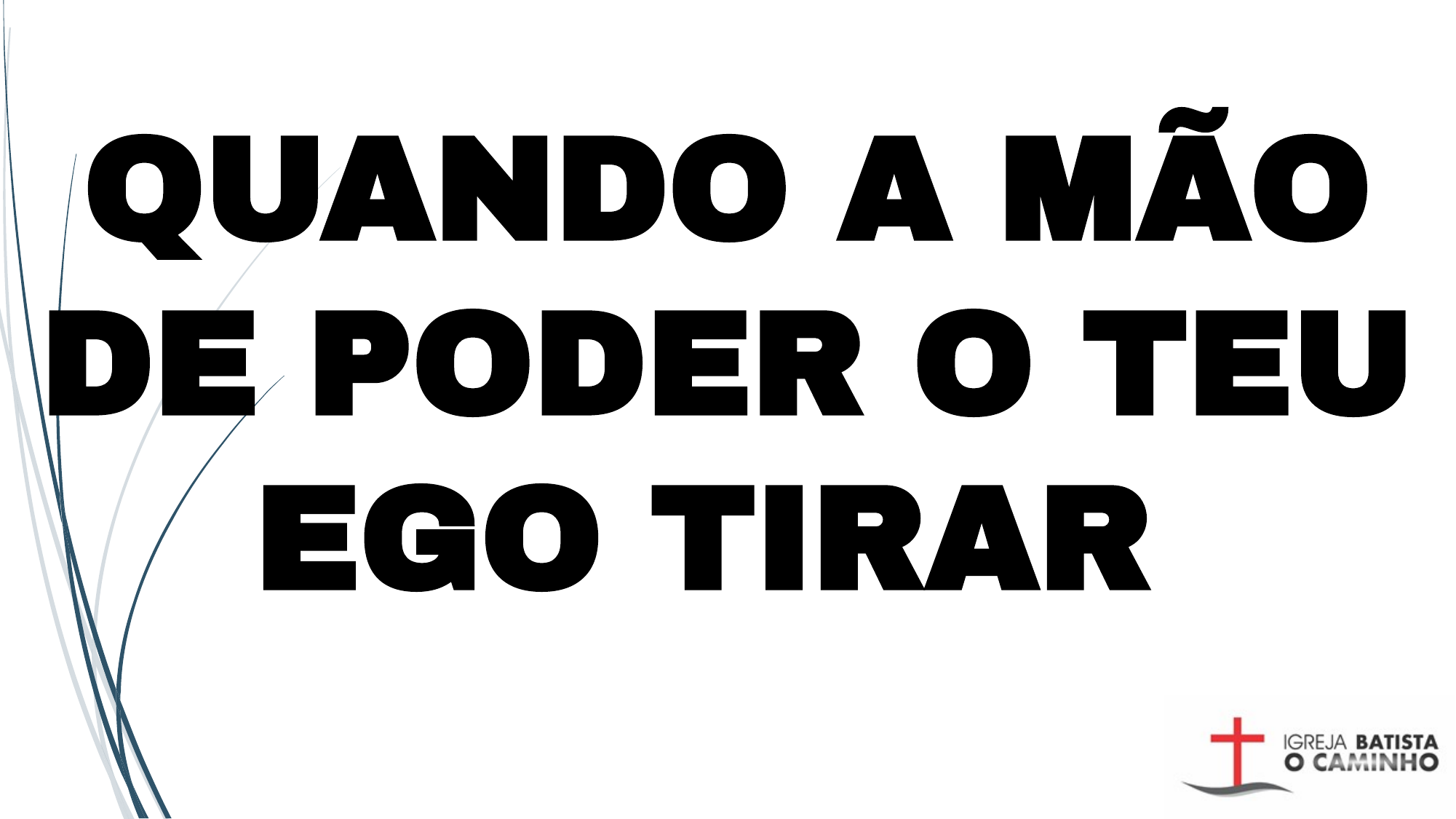

# QUANDO A MÃO DE PODER O TEU EGO TIRAR